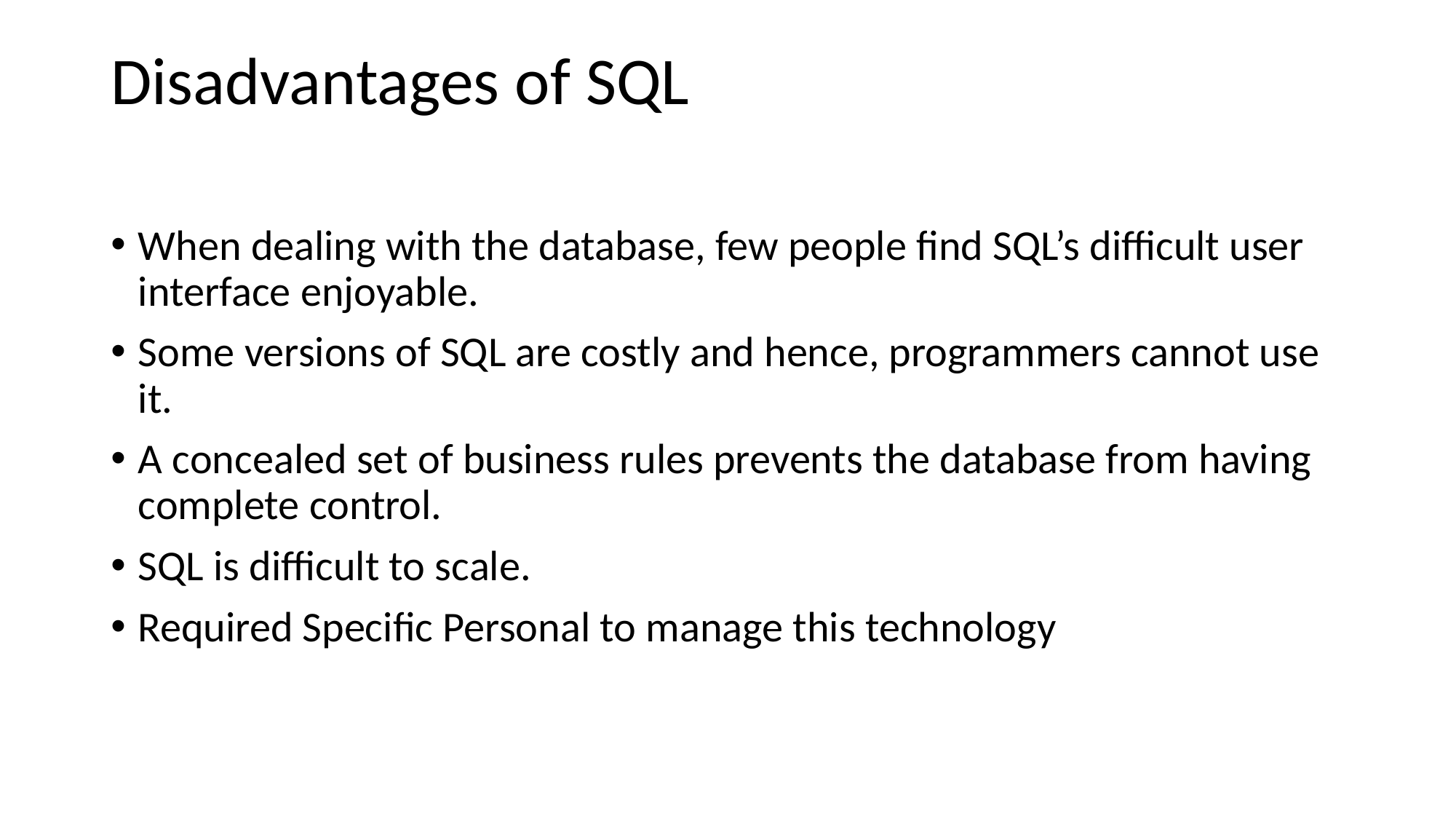

# Disadvantages of SQL
When dealing with the database, few people find SQL’s difficult user interface enjoyable.
Some versions of SQL are costly and hence, programmers cannot use it.
A concealed set of business rules prevents the database from having complete control.
SQL is difficult to scale.
Required Specific Personal to manage this technology